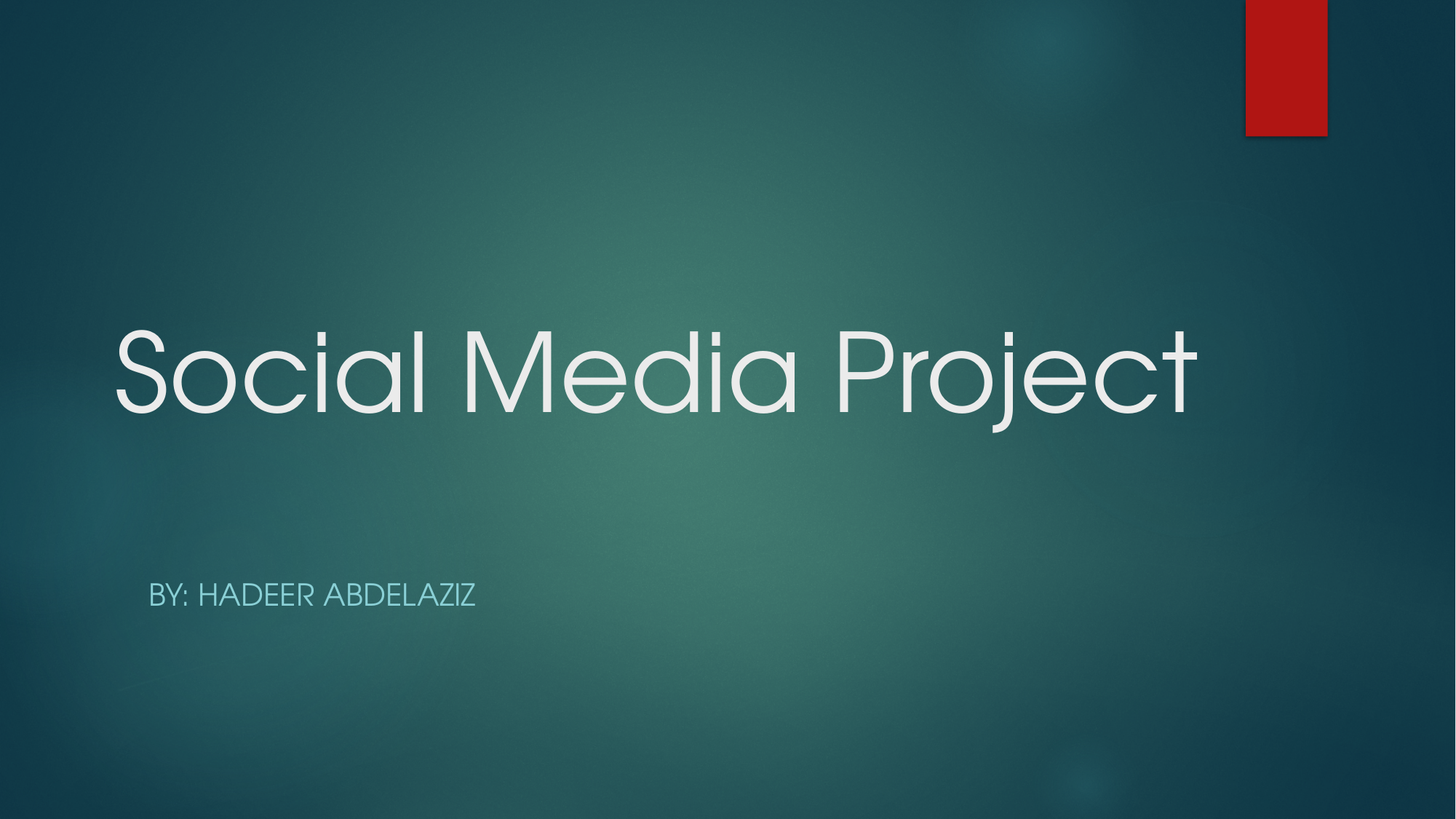

# Social Media Project
By: Hadeer Abdelaziz